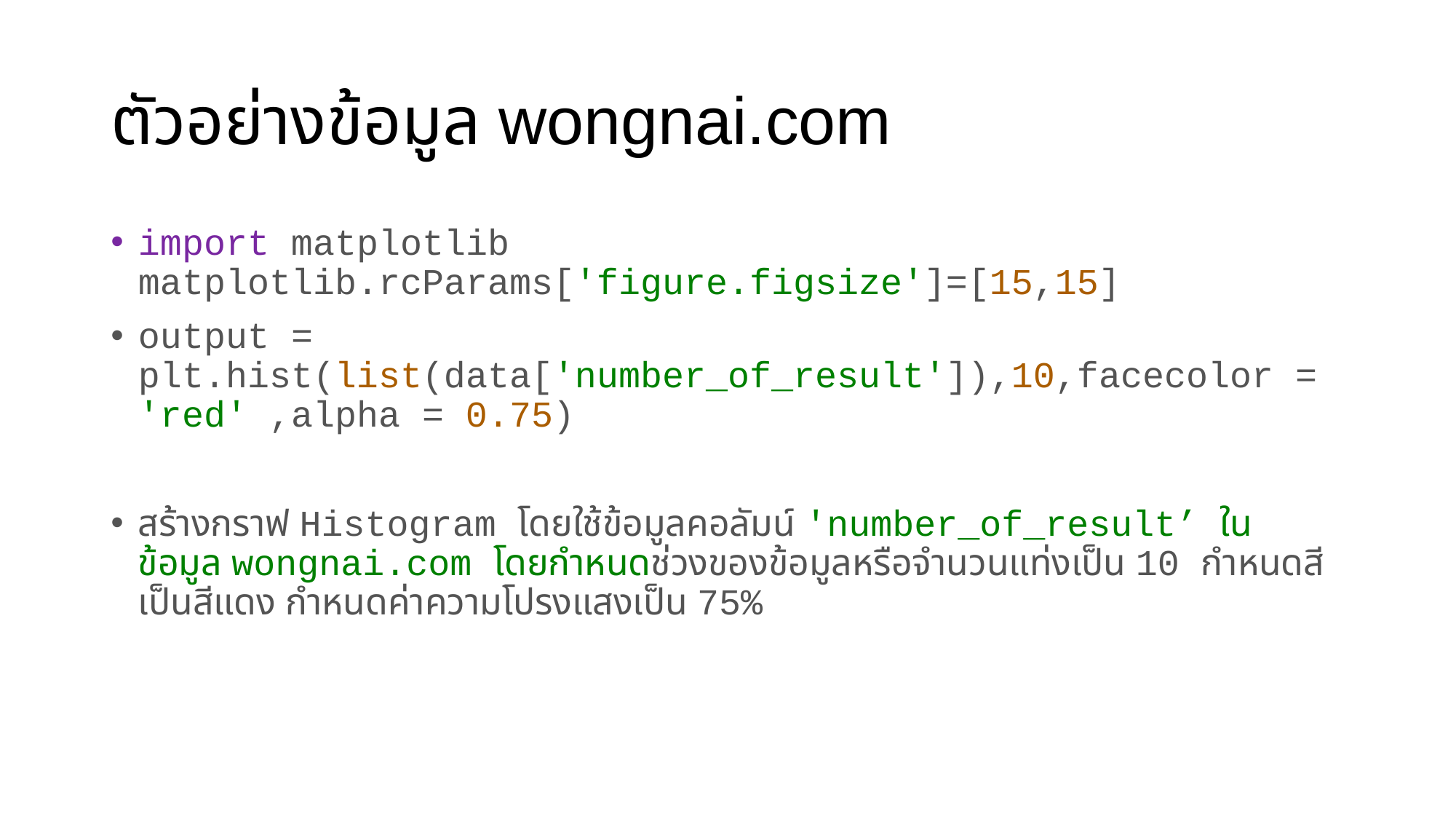

# ตัวอย่างข้อมูล wongnai.com
import matplotlib matplotlib.rcParams['figure.figsize']=[15,15]
output = plt.hist(list(data['number_of_result']),10,facecolor = 'red' ,alpha = 0.75)

สร้างกราฟ Histogram โดยใช้ข้อมูลคอลัมน์ 'number_of_result’ ใน ข้อมูล wongnai.com โดยกำหนดช่วงของข้อมูลหรือจำนวนแท่งเป็น 10 กำหนดสีเป็นสีแดง กำหนดค่าความโปรงแสงเป็น 75%